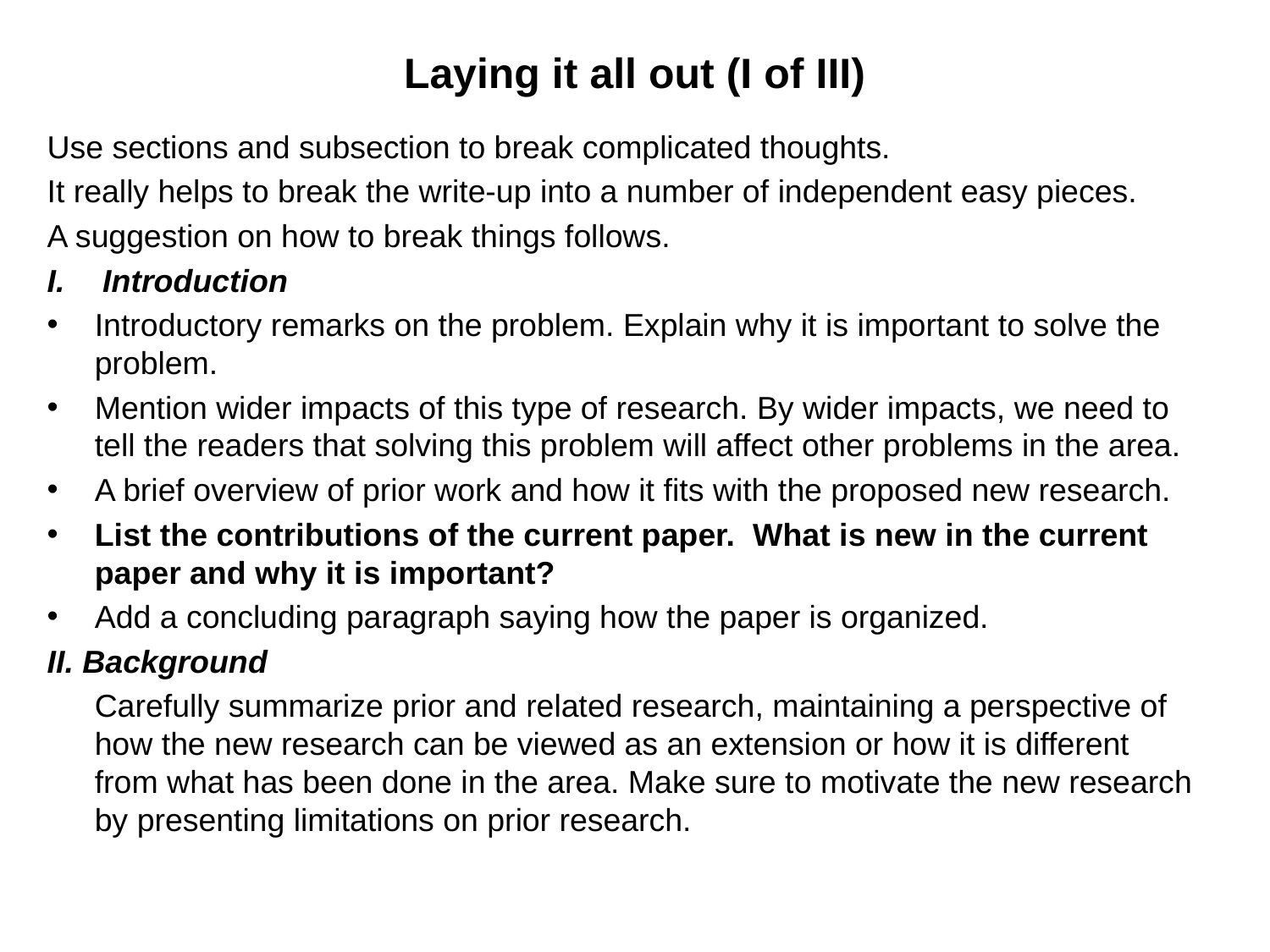

# Laying it all out (I of III)
Use sections and subsection to break complicated thoughts.
It really helps to break the write-up into a number of independent easy pieces.
A suggestion on how to break things follows.
Introduction
Introductory remarks on the problem. Explain why it is important to solve the problem.
Mention wider impacts of this type of research. By wider impacts, we need to tell the readers that solving this problem will affect other problems in the area.
A brief overview of prior work and how it fits with the proposed new research.
List the contributions of the current paper.  What is new in the current paper and why it is important?
Add a concluding paragraph saying how the paper is organized.
II. Background
	Carefully summarize prior and related research, maintaining a perspective of how the new research can be viewed as an extension or how it is different from what has been done in the area. Make sure to motivate the new research by presenting limitations on prior research.